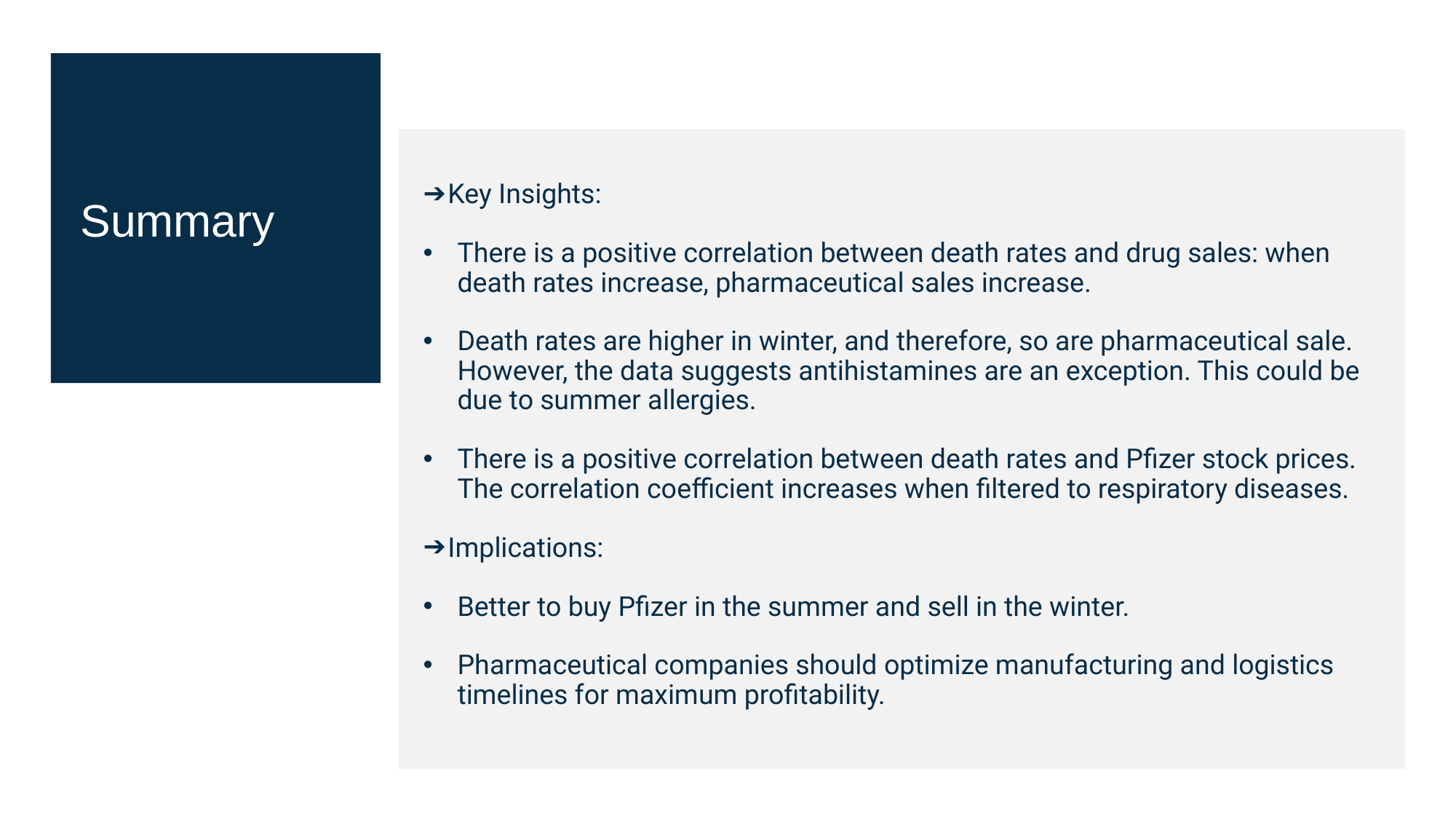

Key Insights:

There is a positive correlation between death rates and drug sales: when death rates increase, pharmaceutical sales increase.

Death rates are higher in winter, and therefore, so are pharmaceutical sale. However, the data suggests antihistamines are an exception. This could be due to summer allergies.

There is a positive correlation between death rates and Pfizer stock prices. The correlation coefficient increases when filtered to respiratory diseases.

Implications:

Better to buy Pfizer in the summer and sell in the winter.

Pharmaceutical companies should optimize manufacturing and logistics timelines for maximum profitability.

Summary